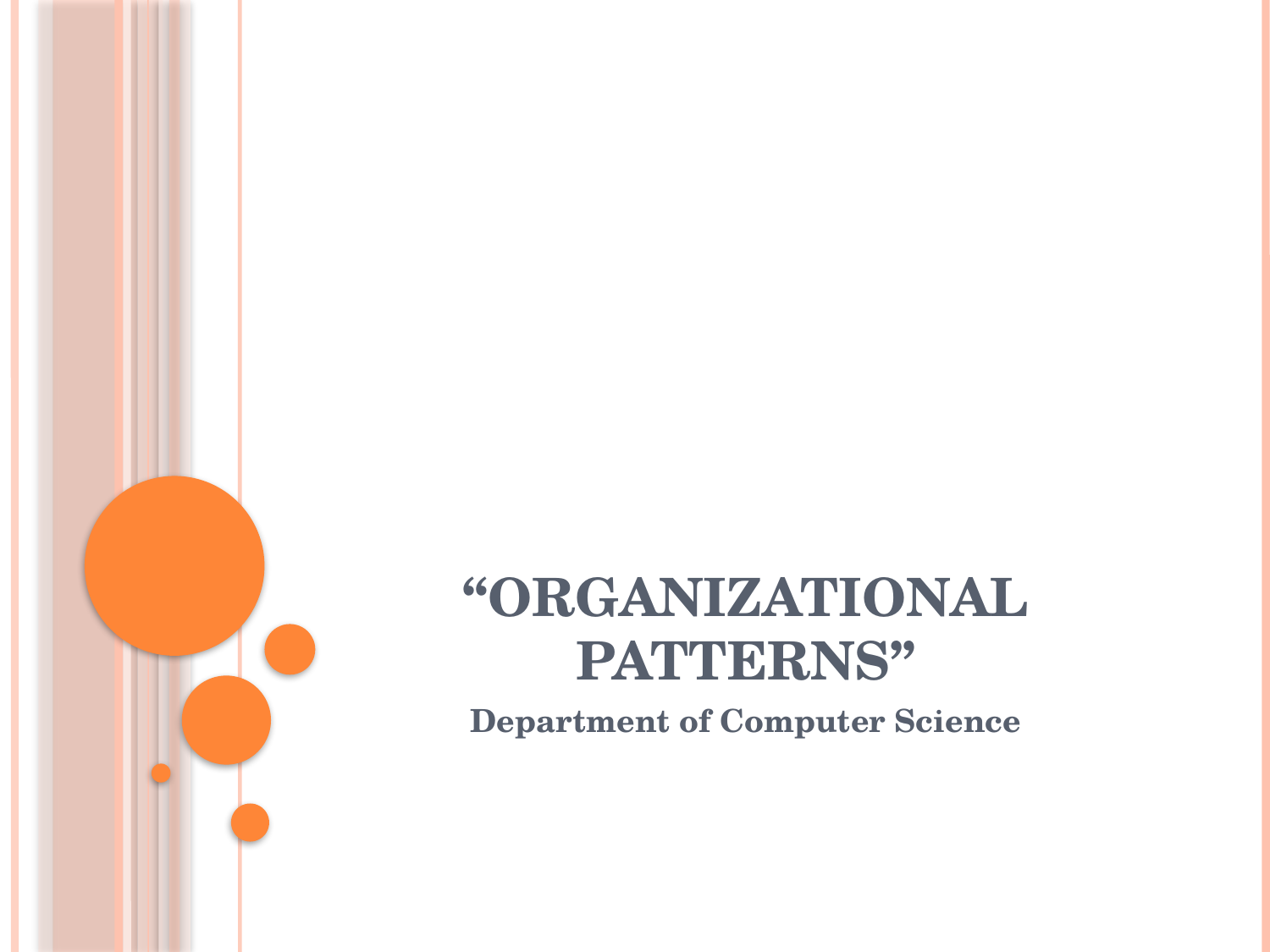

# “Organizational Patterns”
Department of Computer Science